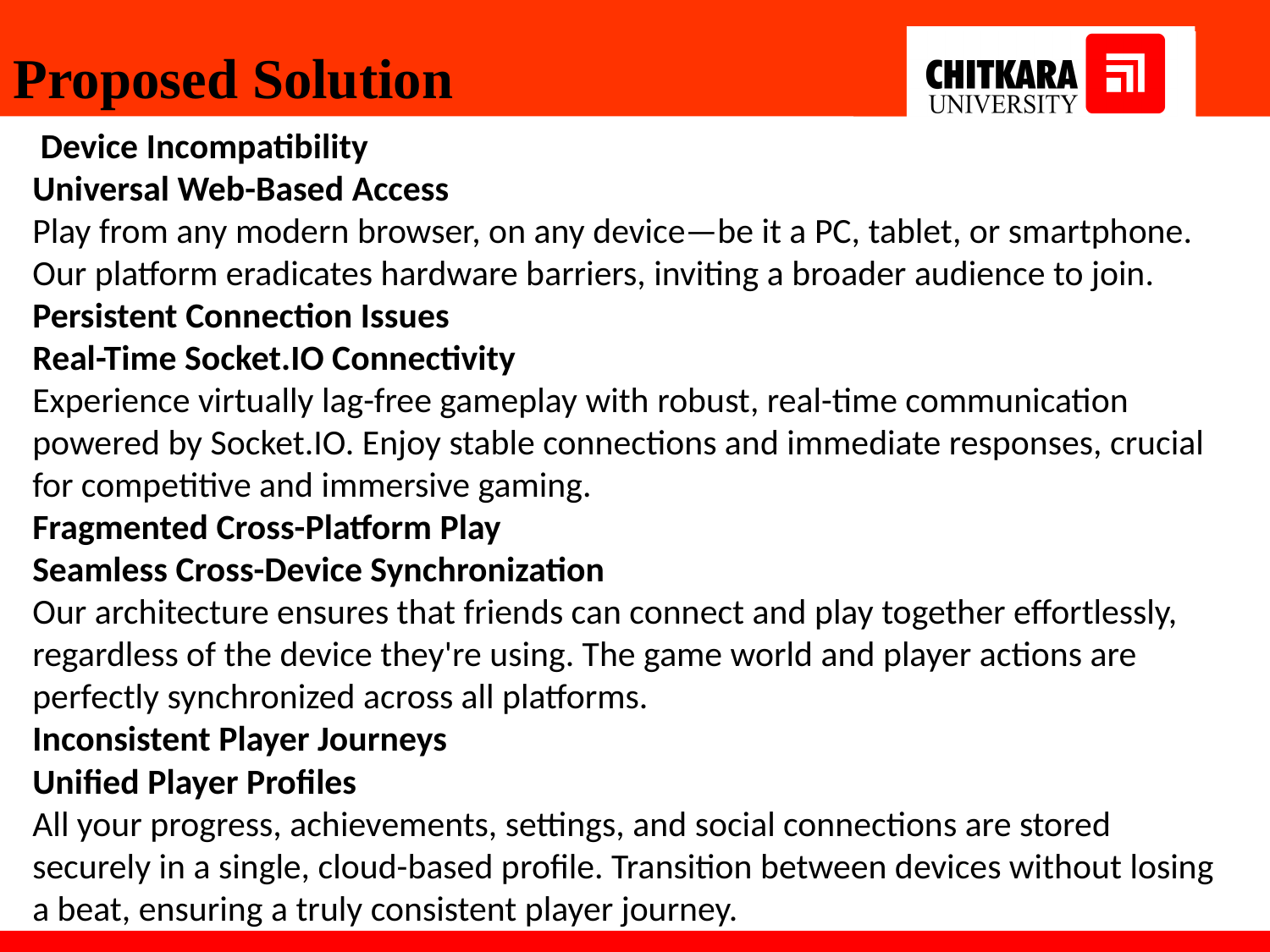

Proposed Solution
 Device Incompatibility
Universal Web-Based Access
Play from any modern browser, on any device—be it a PC, tablet, or smartphone. Our platform eradicates hardware barriers, inviting a broader audience to join.
Persistent Connection Issues
Real-Time Socket.IO Connectivity
Experience virtually lag-free gameplay with robust, real-time communication powered by Socket.IO. Enjoy stable connections and immediate responses, crucial for competitive and immersive gaming.
Fragmented Cross-Platform Play
Seamless Cross-Device Synchronization
Our architecture ensures that friends can connect and play together effortlessly, regardless of the device they're using. The game world and player actions are perfectly synchronized across all platforms.
Inconsistent Player Journeys
Unified Player Profiles
All your progress, achievements, settings, and social connections are stored securely in a single, cloud-based profile. Transition between devices without losing a beat, ensuring a truly consistent player journey.